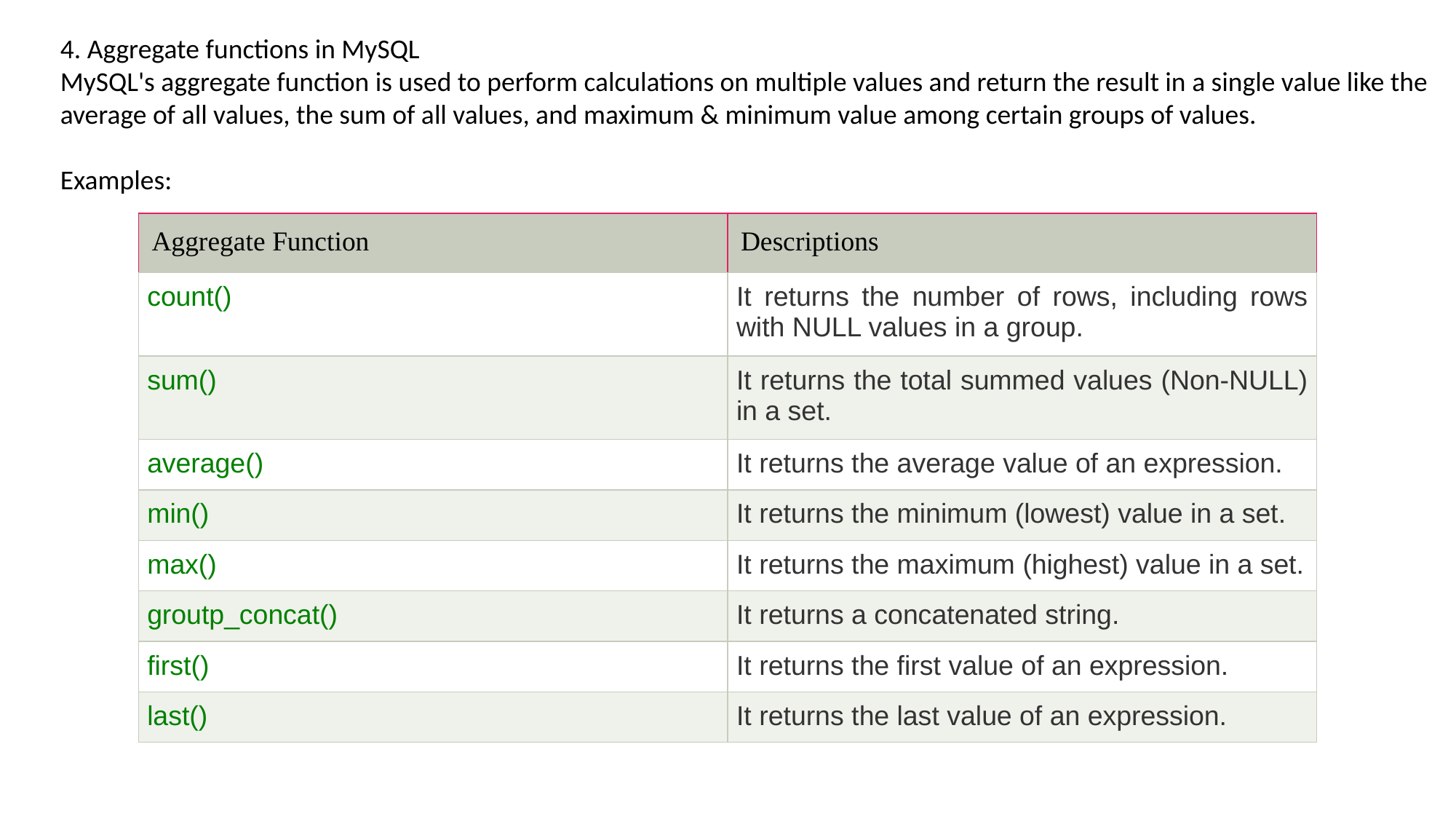

4. Aggregate functions in MySQL
MySQL's aggregate function is used to perform calculations on multiple values and return the result in a single value like the
average of all values, the sum of all values, and maximum & minimum value among certain groups of values.

Examples:

| Aggregate Function | Descriptions |
| --- | --- |
| count() | It returns the number of rows, including rows with NULL values in a group. |
| sum() | It returns the total summed values (Non-NULL) in a set. |
| average() | It returns the average value of an expression. |
| min() | It returns the minimum (lowest) value in a set. |
| max() | It returns the maximum (highest) value in a set. |
| groutp\_concat() | It returns a concatenated string. |
| first() | It returns the first value of an expression. |
| last() | It returns the last value of an expression. |